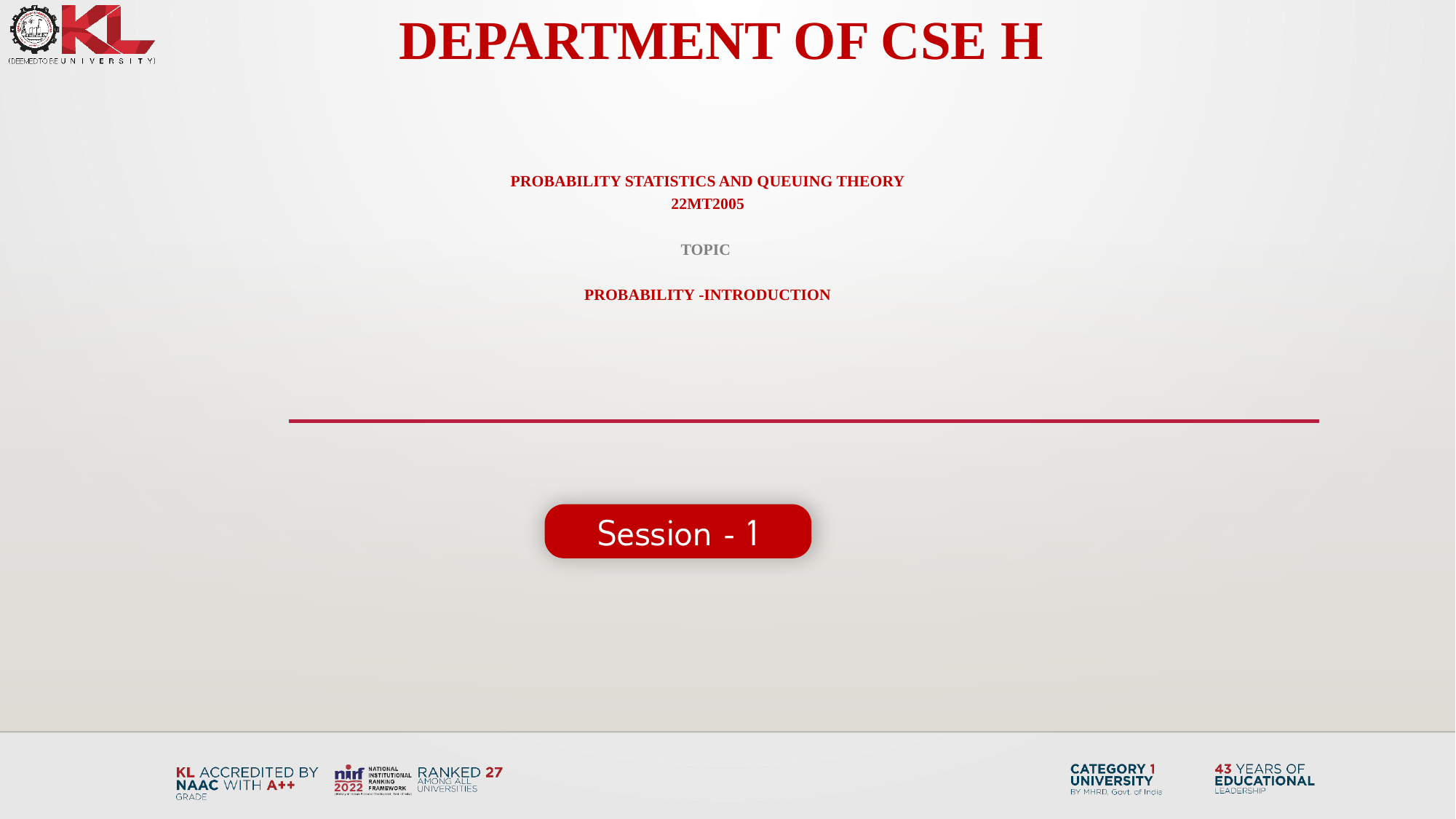

# Department of CSE H
Probability statistics and queuing theory
22mt2005

Topic

Probability -Introduction

Session - 1